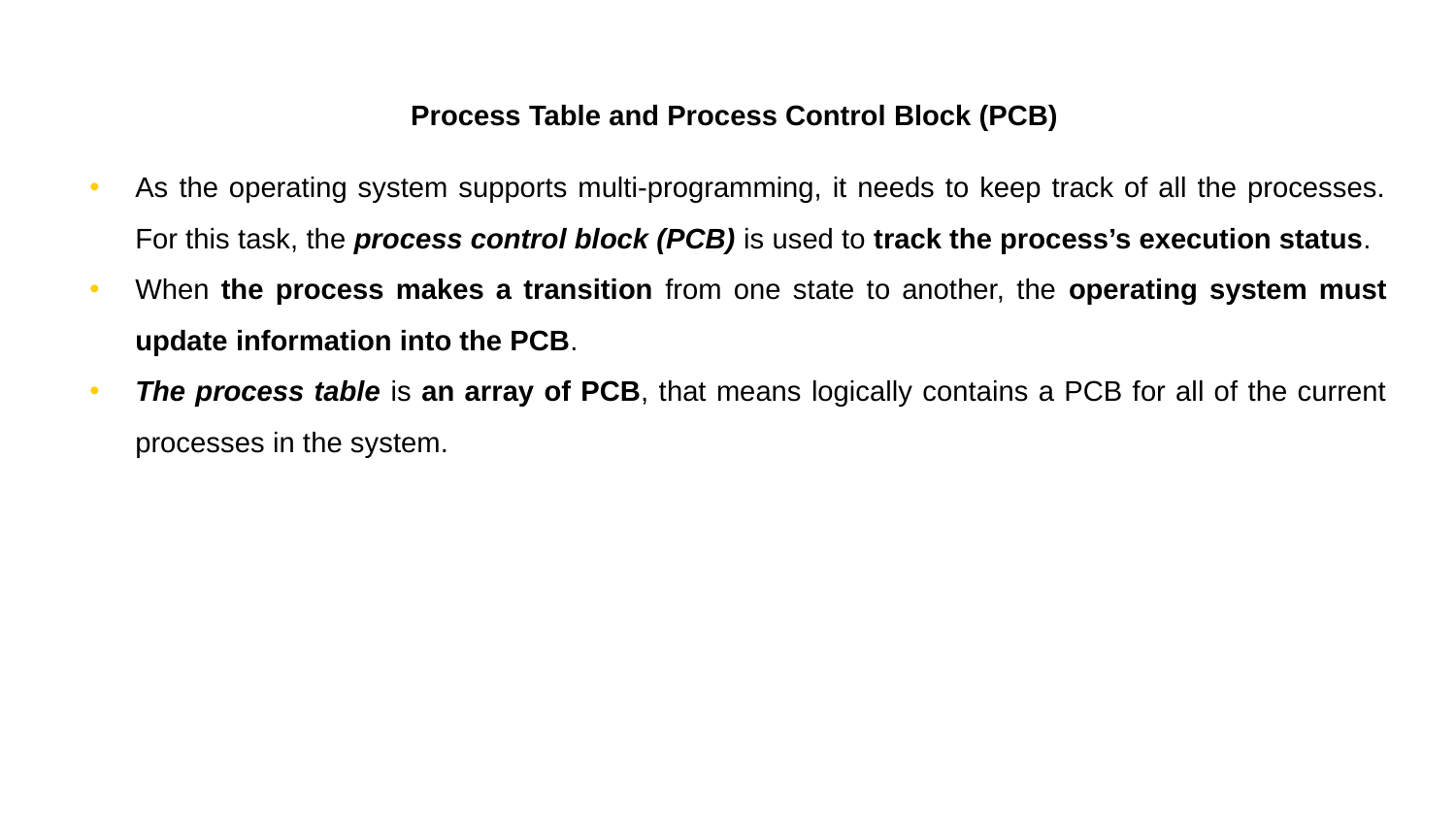

Process Table and Process Control Block (PCB)
As the operating system supports multi-programming, it needs to keep track of all the processes. For this task, the process control block (PCB) is used to track the process’s execution status.
When the process makes a transition from one state to another, the operating system must update information into the PCB.
The process table is an array of PCB, that means logically contains a PCB for all of the current processes in the system.